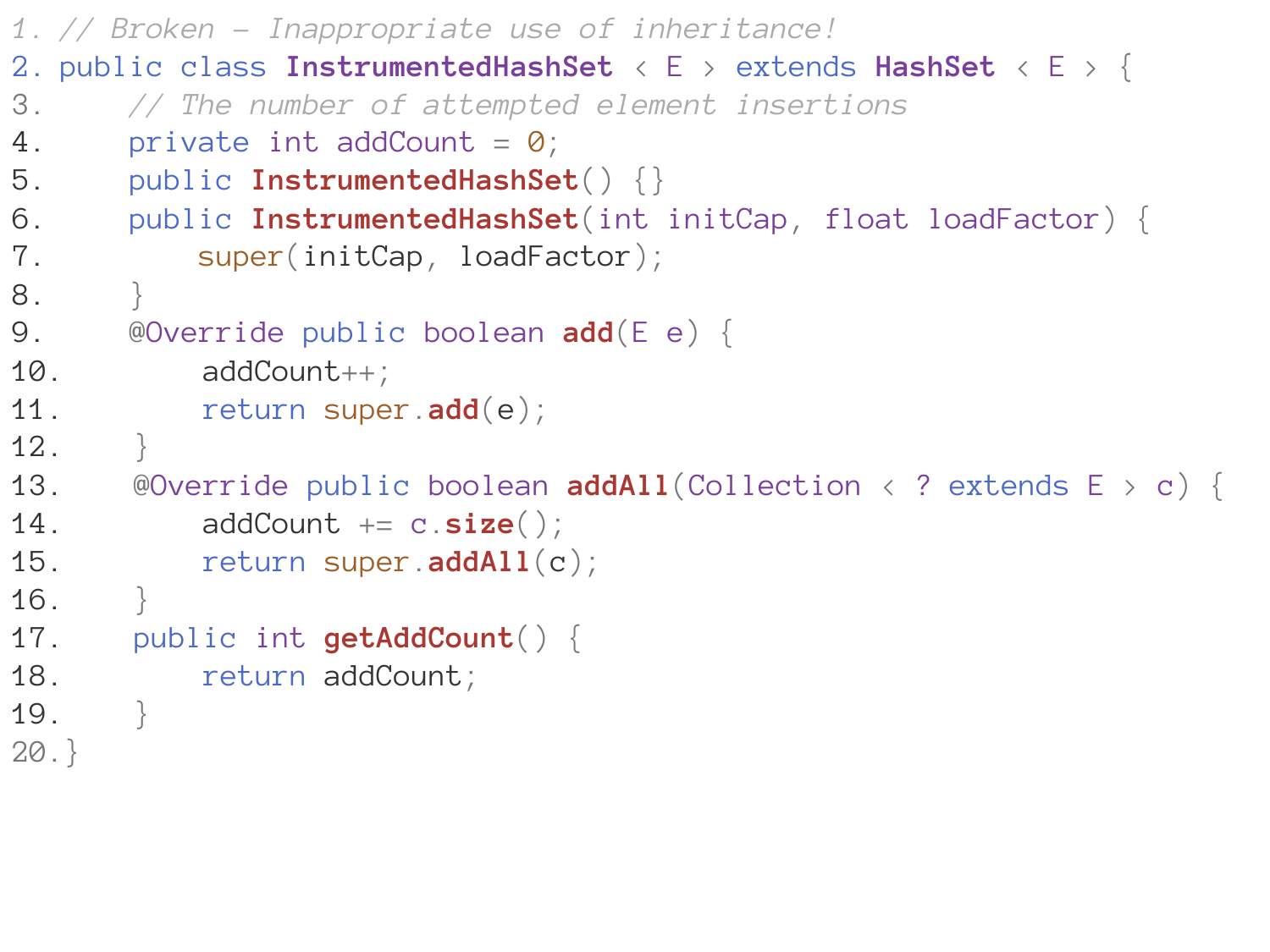

// Broken - Inappropriate use of inheritance!
public class InstrumentedHashSet < E > extends HashSet < E > {
    // The number of attempted element insertions
    private int addCount = 0;
    public InstrumentedHashSet() {}
    public InstrumentedHashSet(int initCap, float loadFactor) {
        super(initCap, loadFactor);
    }
    @Override public boolean add(E e) {
        addCount++;
        return super.add(e);
    }
    @Override public boolean addAll(Collection < ? extends E > c) {
        addCount += c.size();
        return super.addAll(c);
    }
    public int getAddCount() {
        return addCount;
    }
}